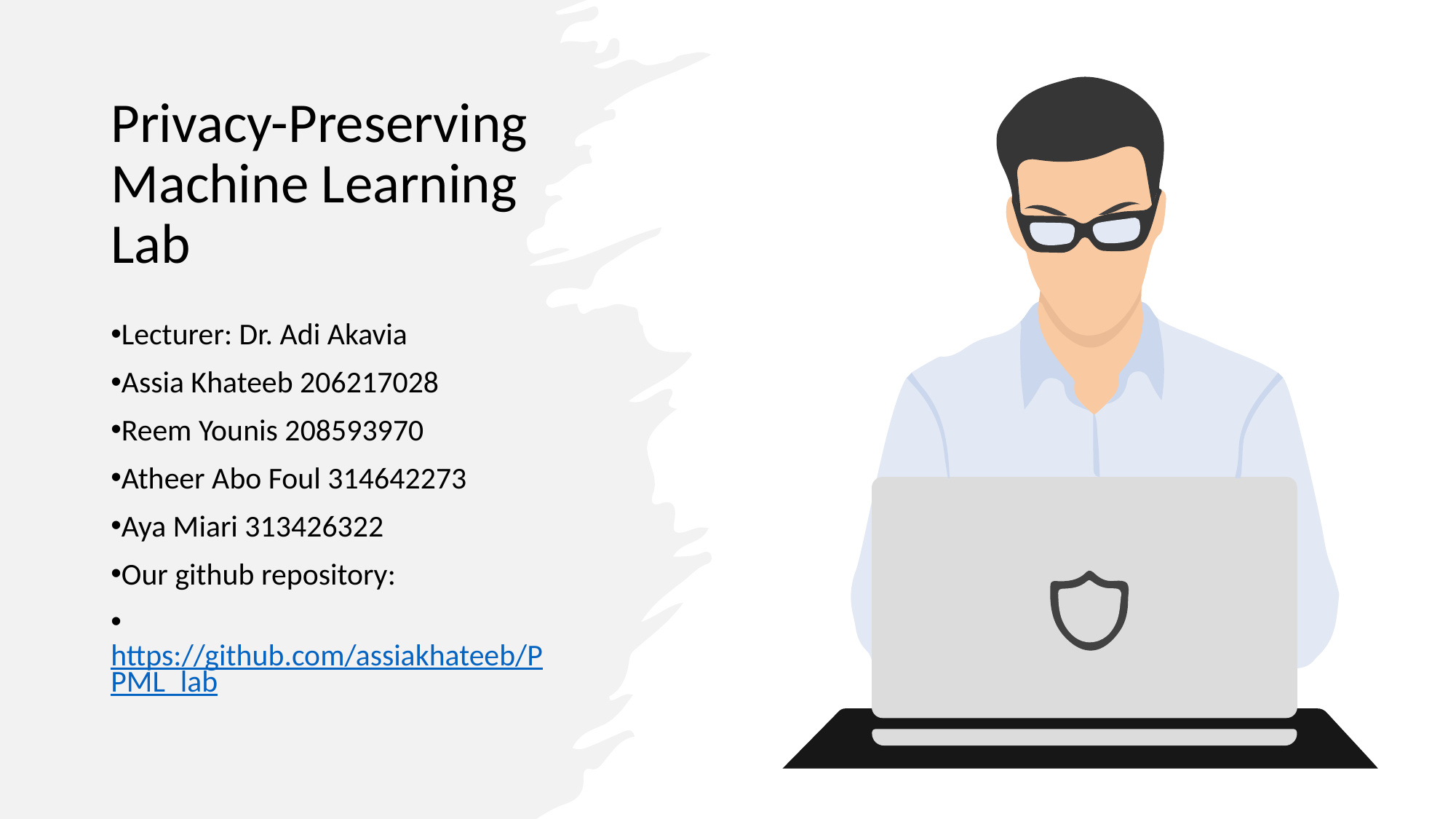

# Privacy-Preserving Machine Learning Lab
Lecturer: Dr. Adi Akavia
Assia Khateeb 206217028
Reem Younis 208593970
Atheer Abo Foul 314642273
Aya Miari 313426322
Our github repository:
                       https://github.com/assiakhateeb/PPML_lab